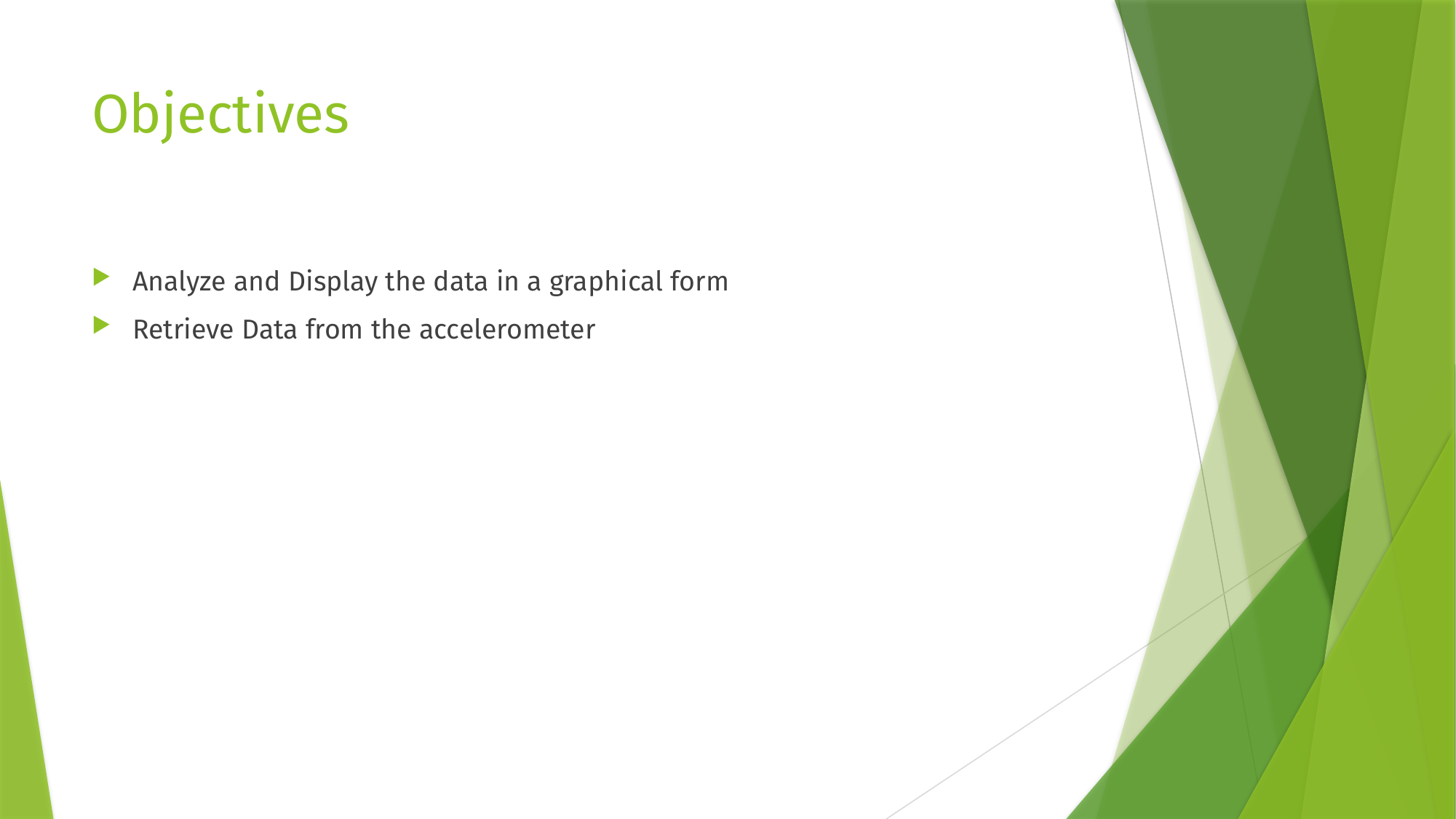

# Objectives
Analyze and Display the data in a graphical form
Retrieve Data from the accelerometer